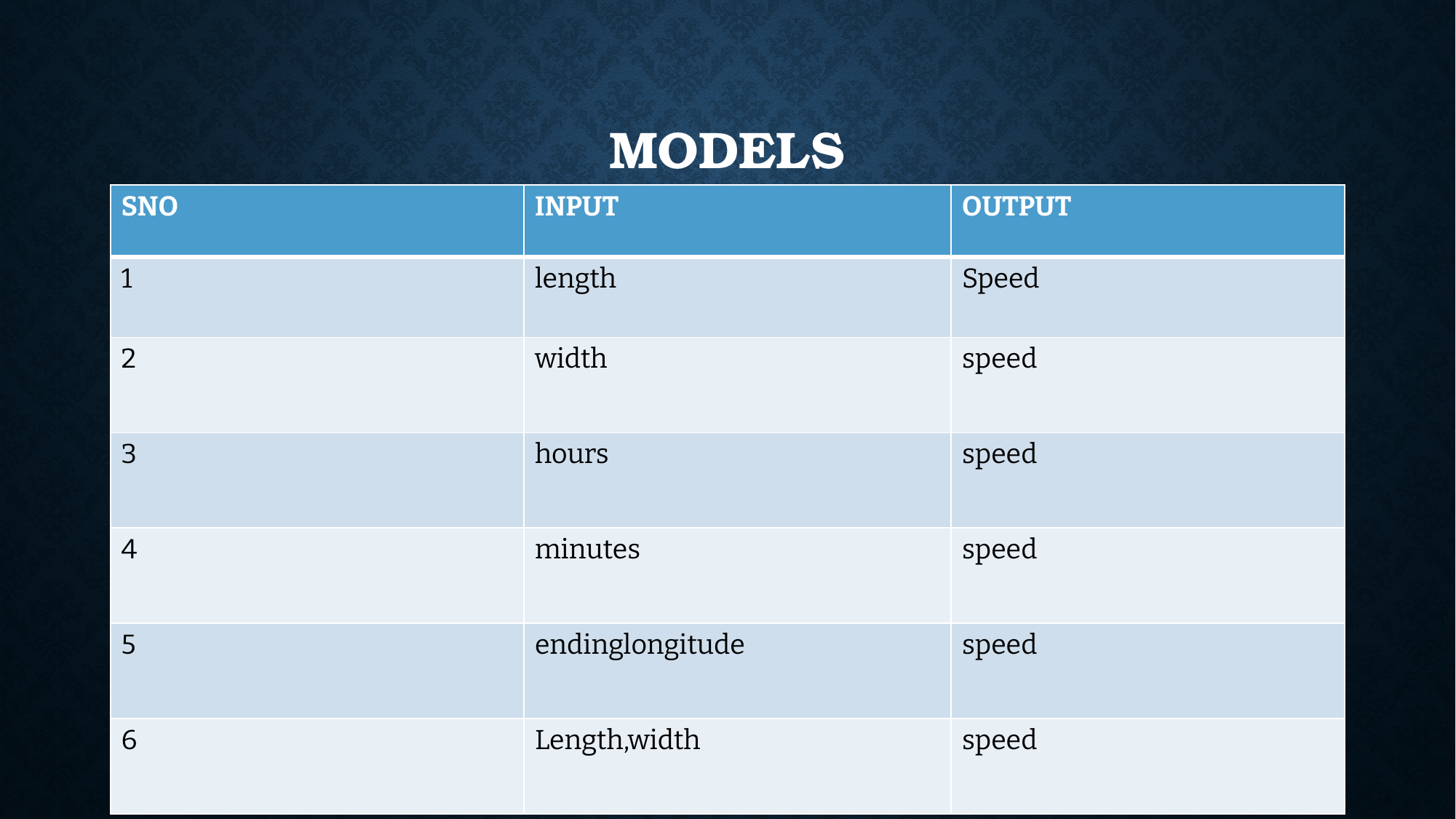

# models
| SNO | INPUT | OUTPUT |
| --- | --- | --- |
| 1 | length | Speed |
| 2 | width | speed |
| 3 | hours | speed |
| 4 | minutes | speed |
| 5 | endinglongitude | speed |
| 6 | Length,width | speed |